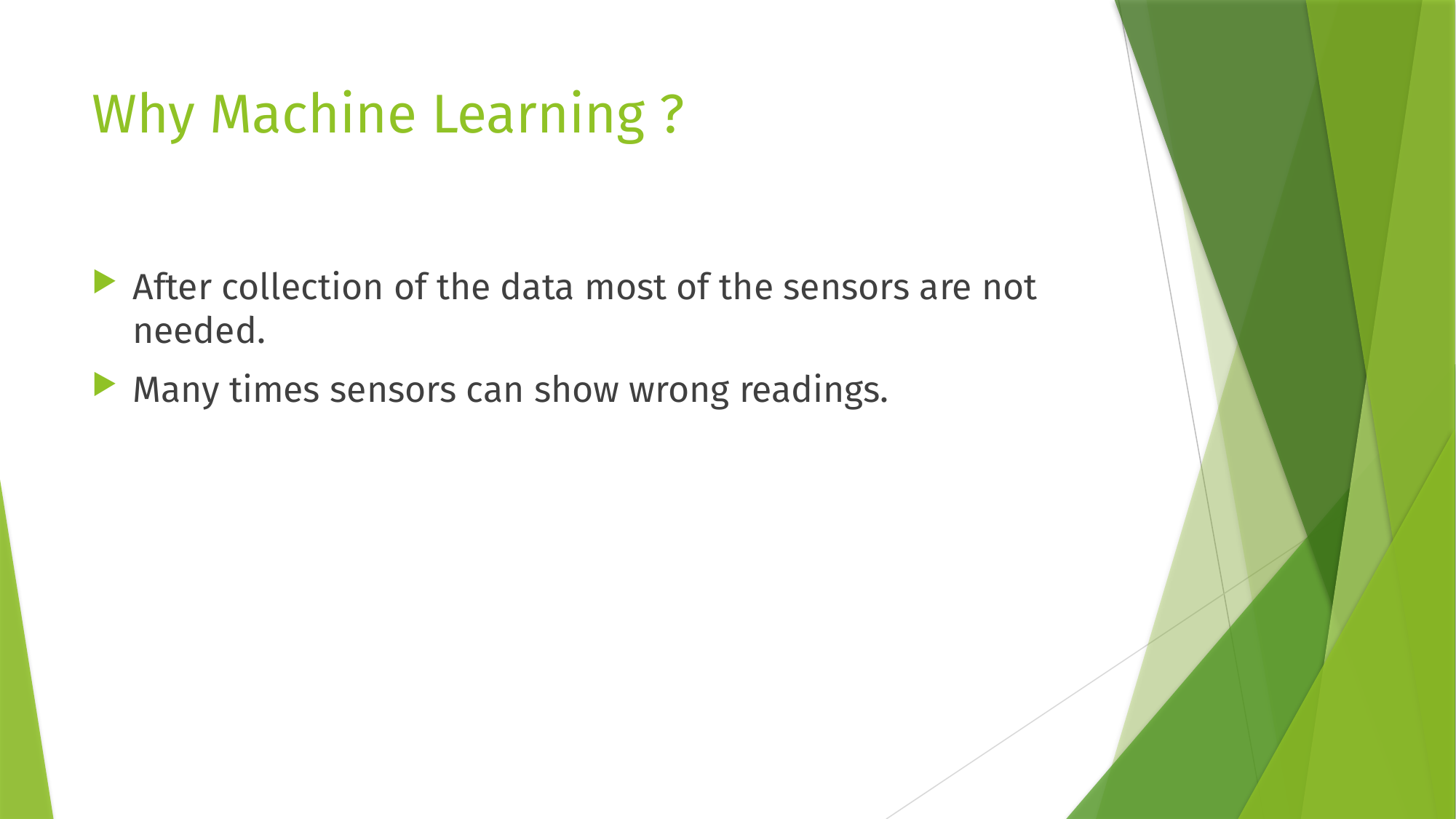

# Why Machine Learning ?
After collection of the data most of the sensors are not needed.
Many times sensors can show wrong readings.